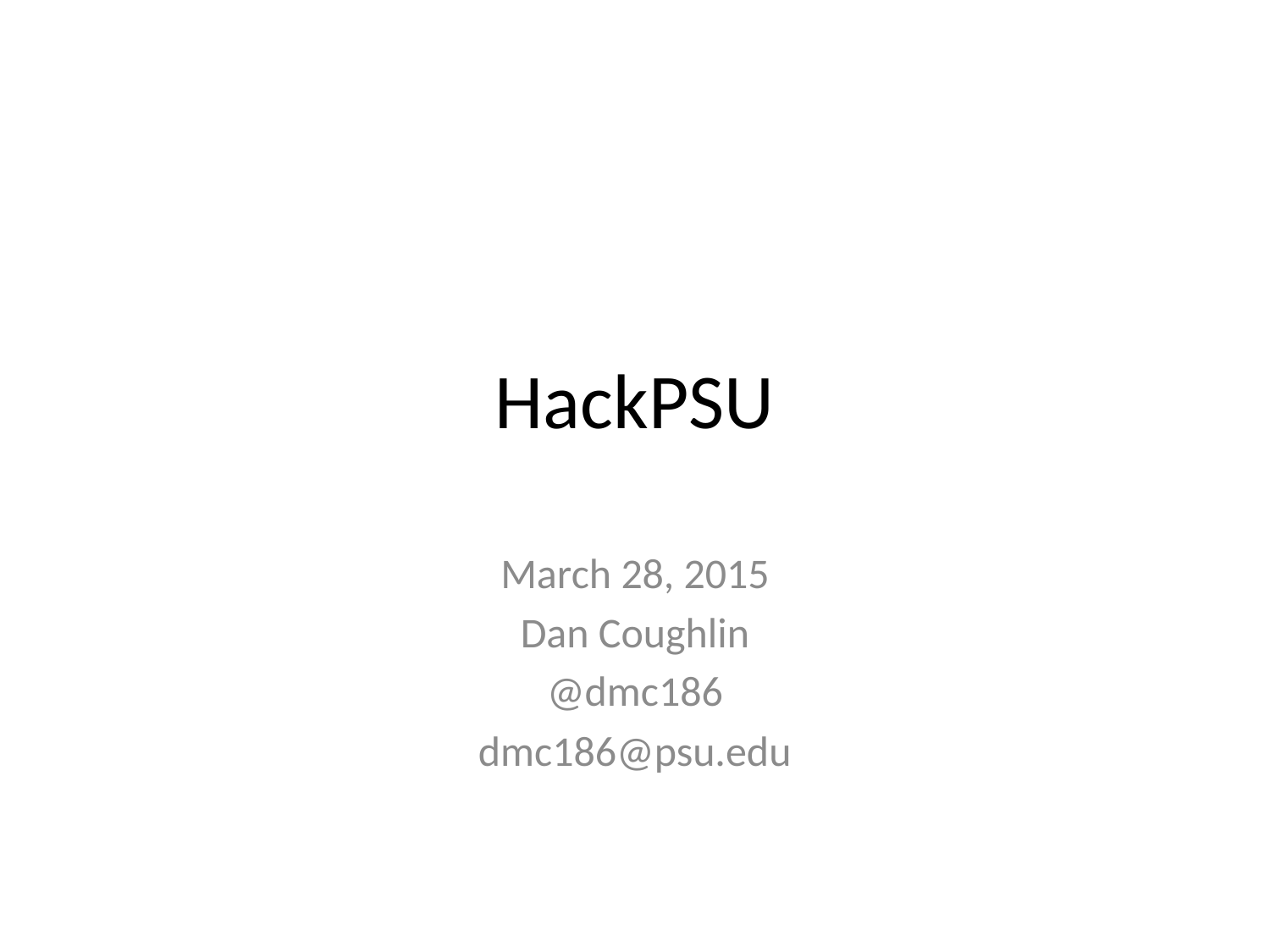

# HackPSU
March 28, 2015
Dan Coughlin
@dmc186
dmc186@psu.edu